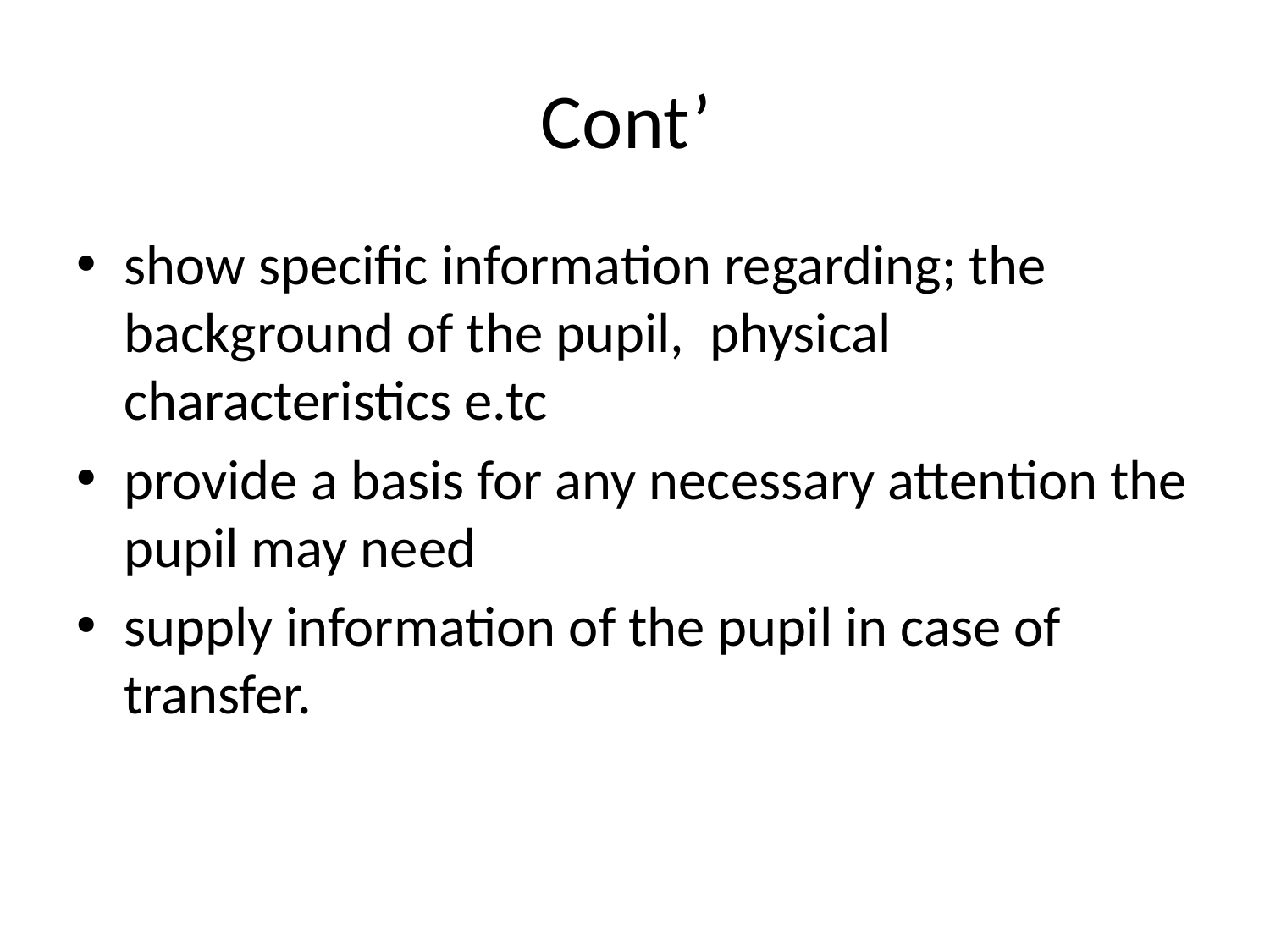

# Cont’
show specific information regarding; the background of the pupil,  physical characteristics e.tc
provide a basis for any necessary attention the pupil may need
supply information of the pupil in case of transfer.